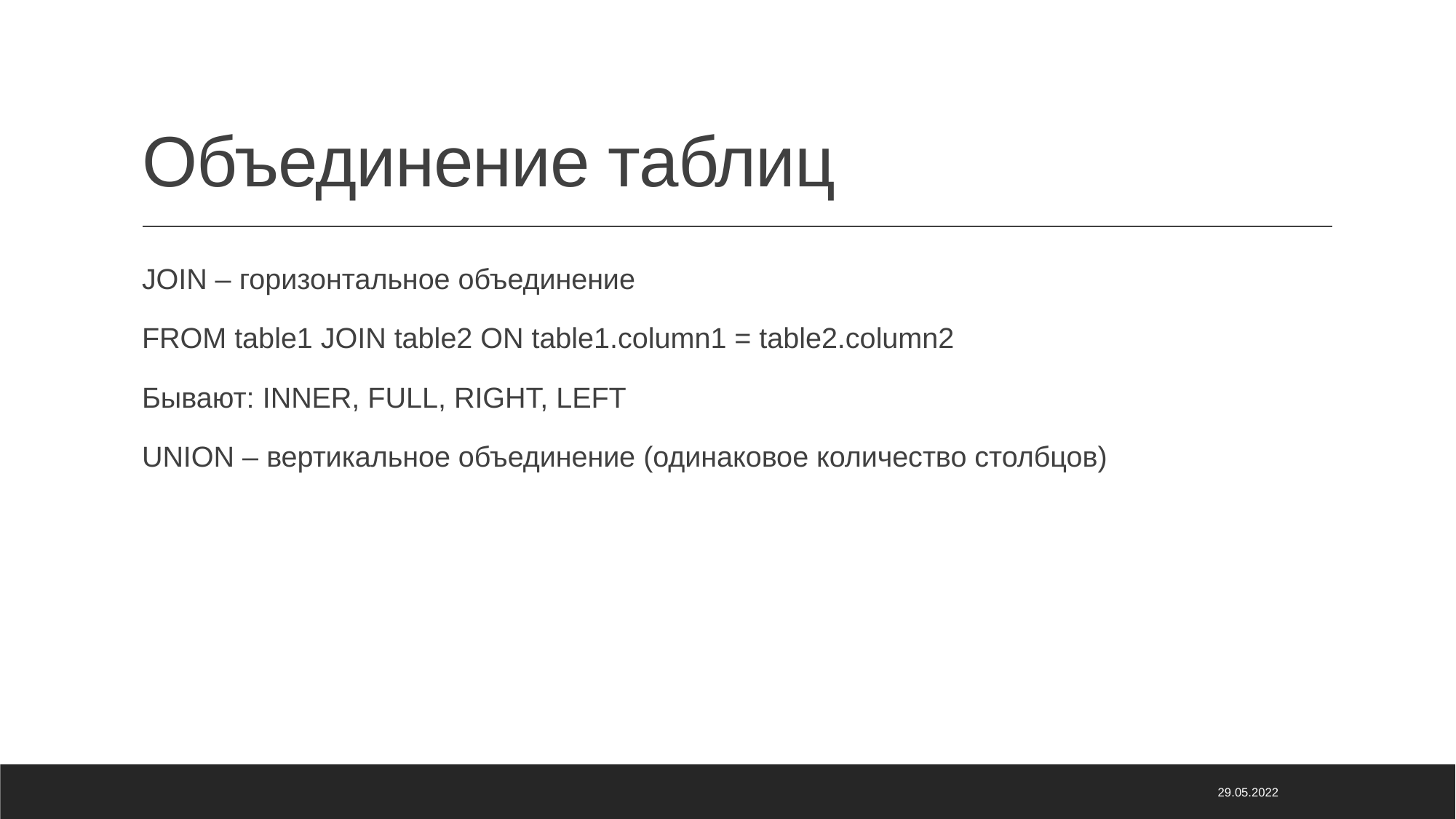

# Объединение таблиц
JOIN – горизонтальное объединение
FROM table1 JOIN table2 ON table1.column1 = table2.column2
Бывают: INNER, FULL, RIGHT, LEFT
UNION – вертикальное объединение (одинаковое количество столбцов)
29.05.2022